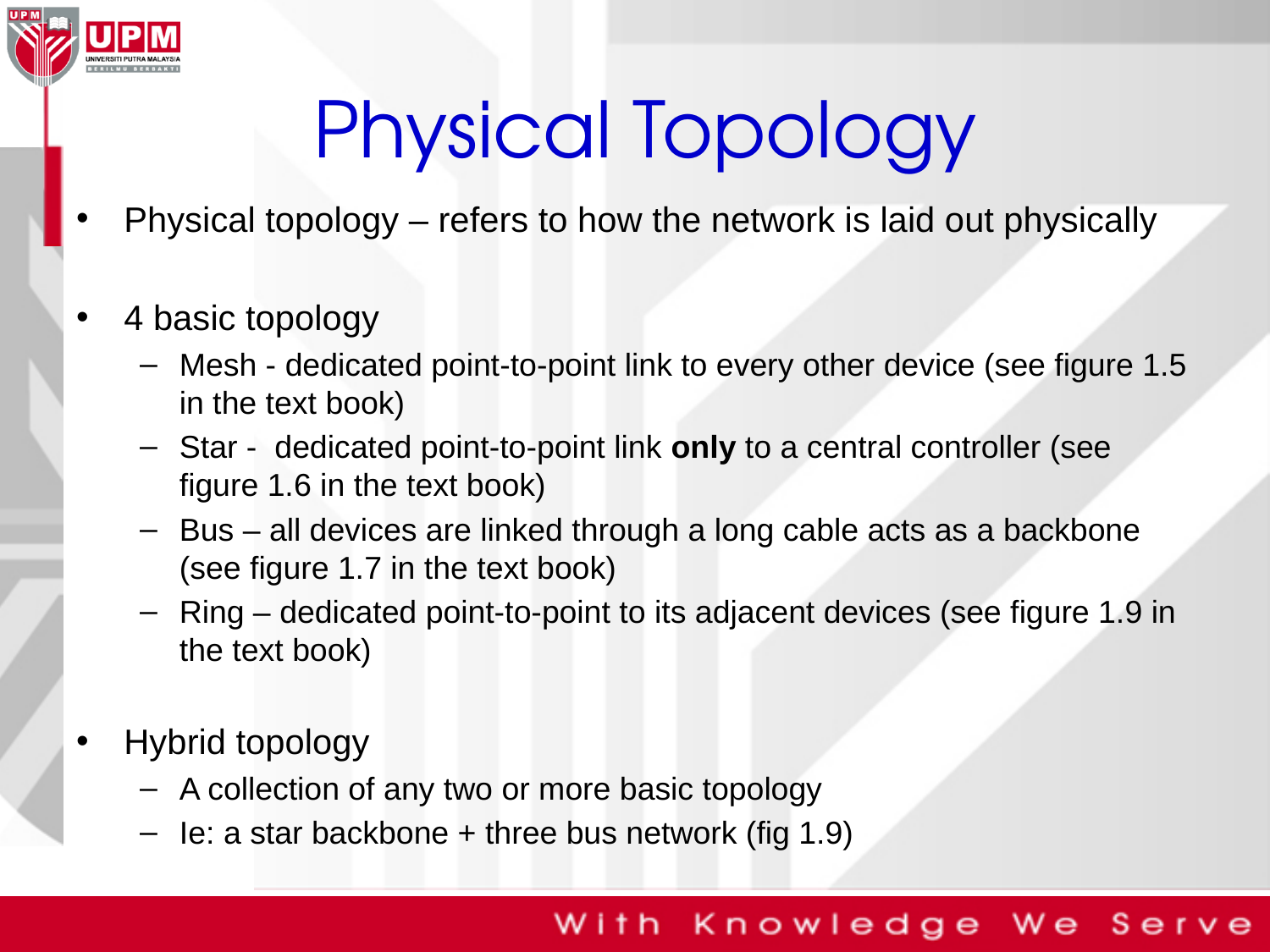

# Physical Topology
Physical topology – refers to how the network is laid out physically

4 basic topology
Mesh - dedicated point-to-point link to every other device (see figure 1.5 in the text book)
Star -  dedicated point-to-point link only to a central controller (see figure 1.6 in the text book)
Bus – all devices are linked through a long cable acts as a backbone (see figure 1.7 in the text book)
Ring – dedicated point-to-point to its adjacent devices (see figure 1.9 in the text book)

Hybrid topology
A collection of any two or more basic topology
Ie: a star backbone + three bus network (fig 1.9)